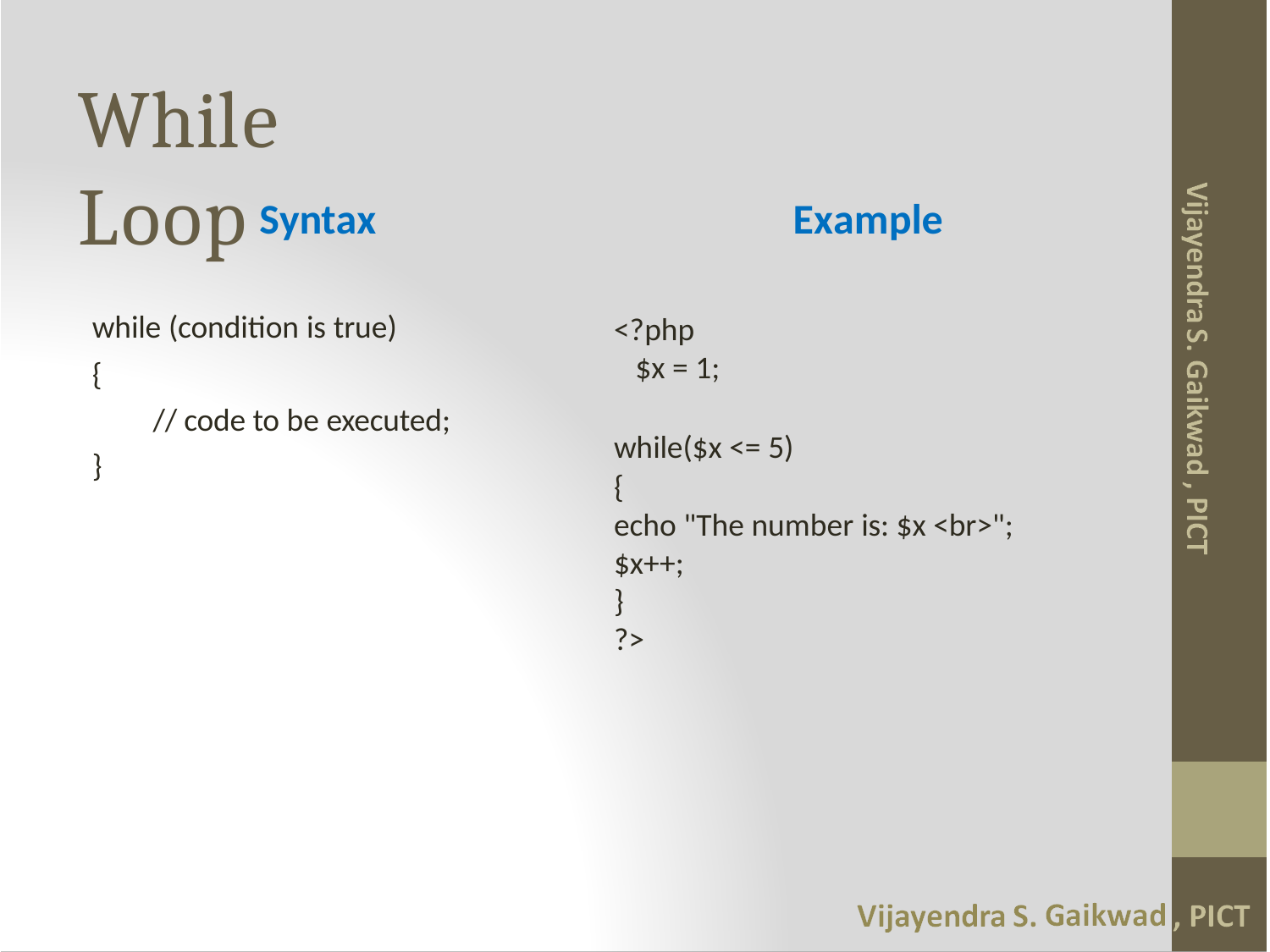

# While Loop
Syntax
Example
while (condition is true)
{
	// code to be executed;
}
<?php
   $x = 1;

while($x <= 5)
{
echo "The number is: $x <br>";
$x++;
}
?>